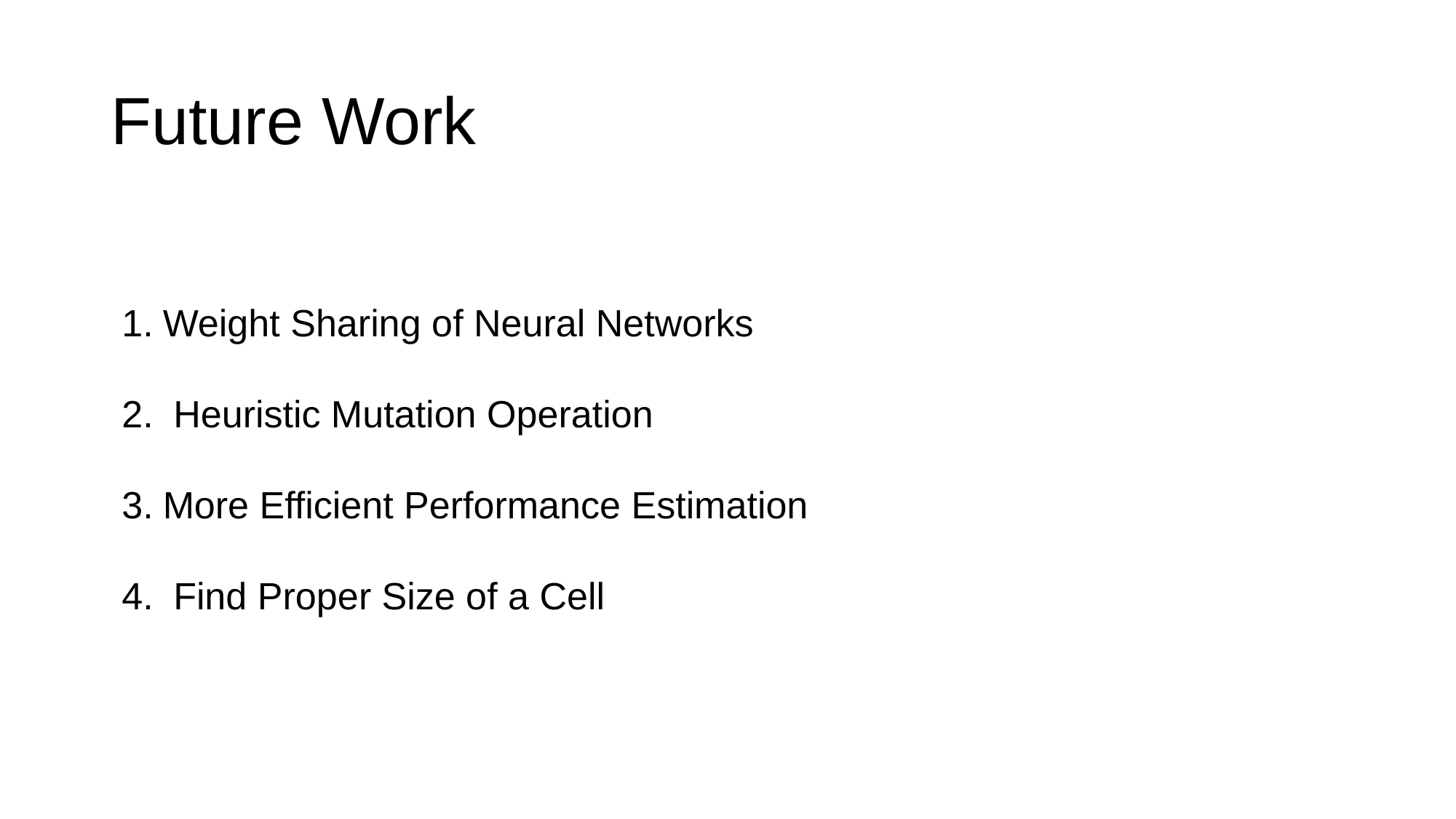

# Future Work
Weight Sharing of Neural Networks

 Heuristic Mutation Operation

More Efficient Performance Estimation

 Find Proper Size of a Cell